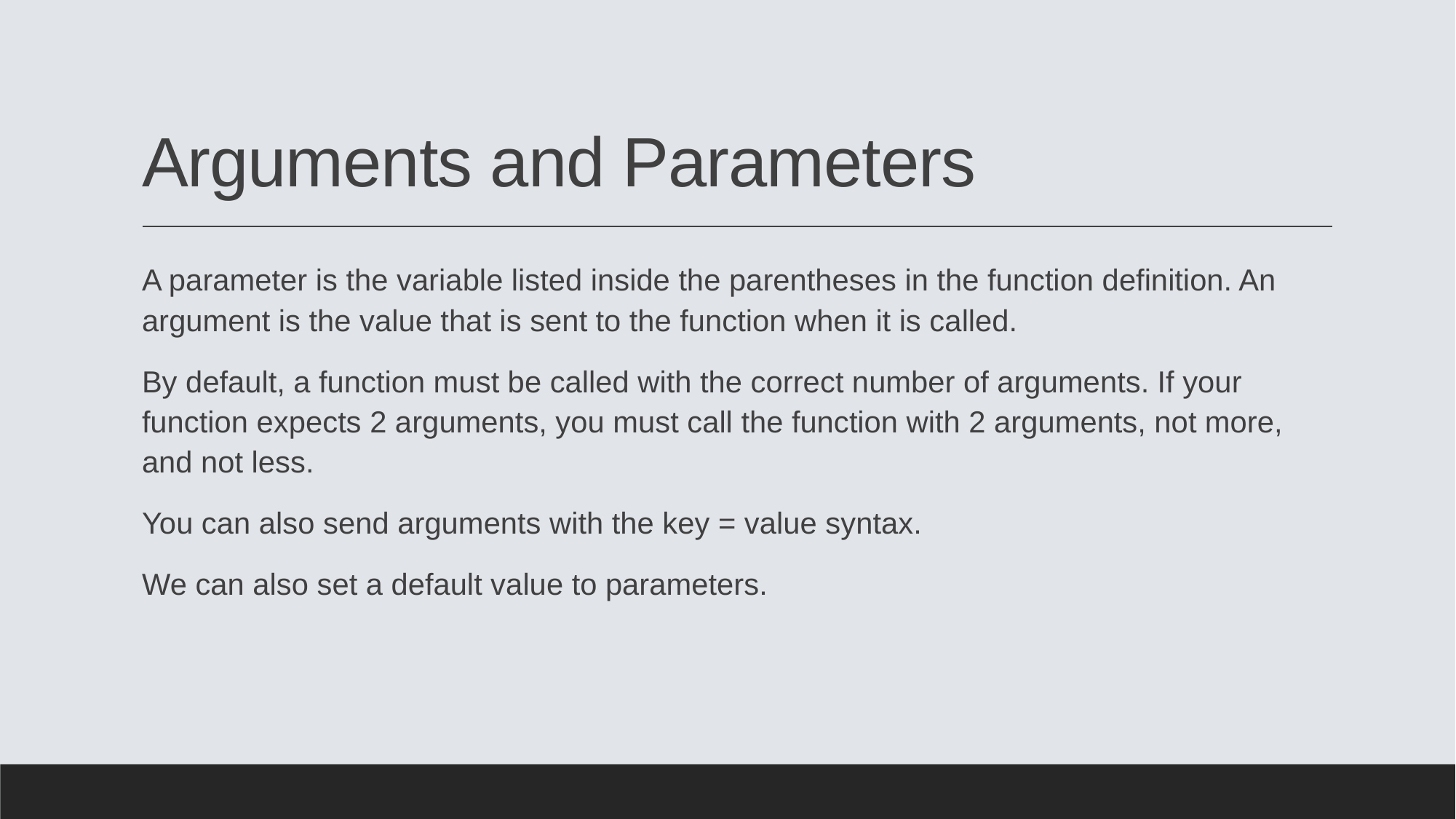

# Arguments and Parameters
A parameter is the variable listed inside the parentheses in the function definition. An argument is the value that is sent to the function when it is called.
By default, a function must be called with the correct number of arguments. If your function expects 2 arguments, you must call the function with 2 arguments, not more, and not less.
You can also send arguments with the key = value syntax.
We can also set a default value to parameters.